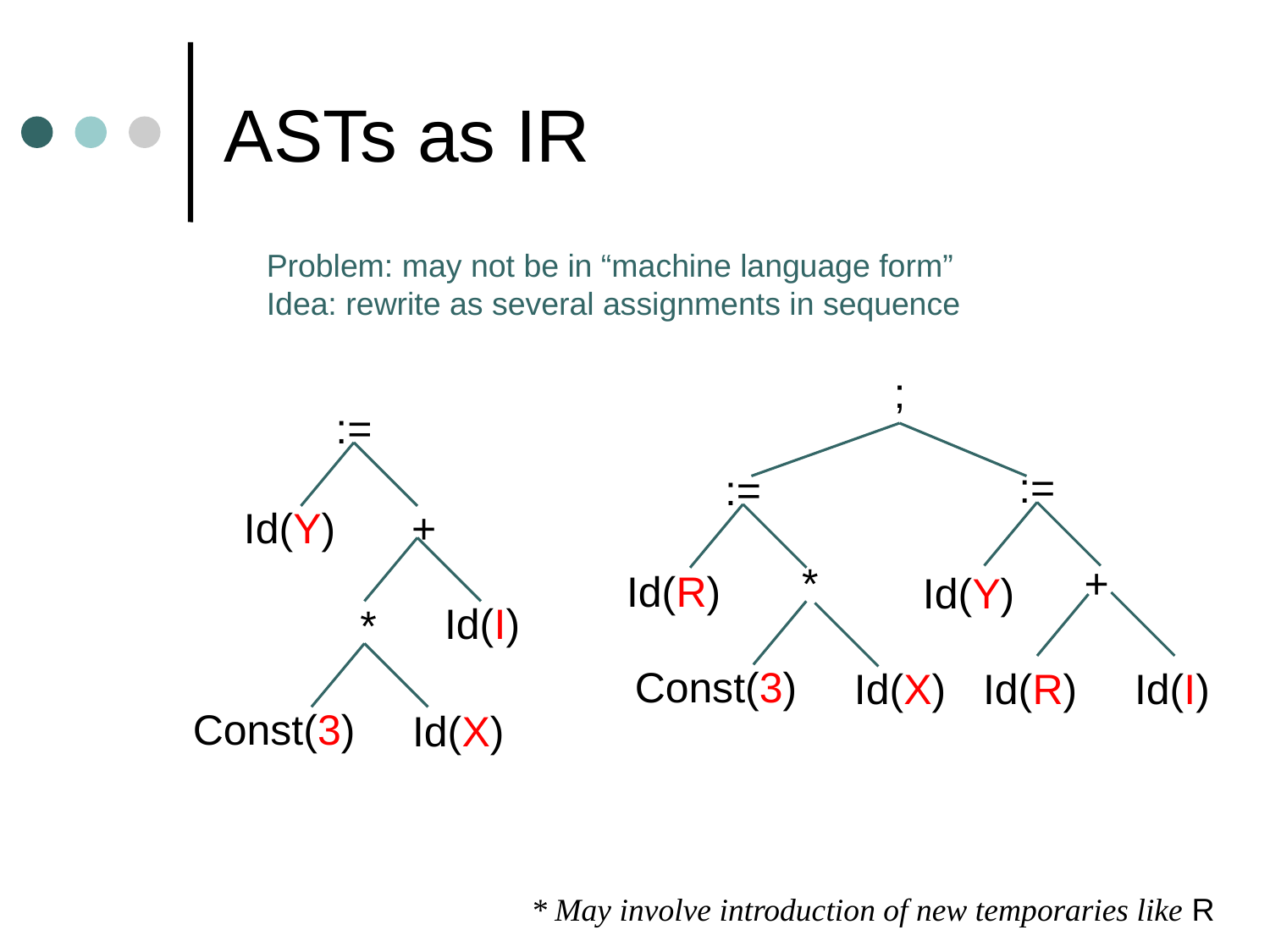

# ASTs as IR
Problem: may not be in “machine language form”
Idea: rewrite as several assignments in sequence
;
:=

Id(Y)
+

Id(I)
*

Const(3)
Id(X)

:=
:=

+
*
Id(R)
Id(Y)

Const(3)
Id(X)
Id(R)
Id(I)
* May involve introduction of new temporaries like R